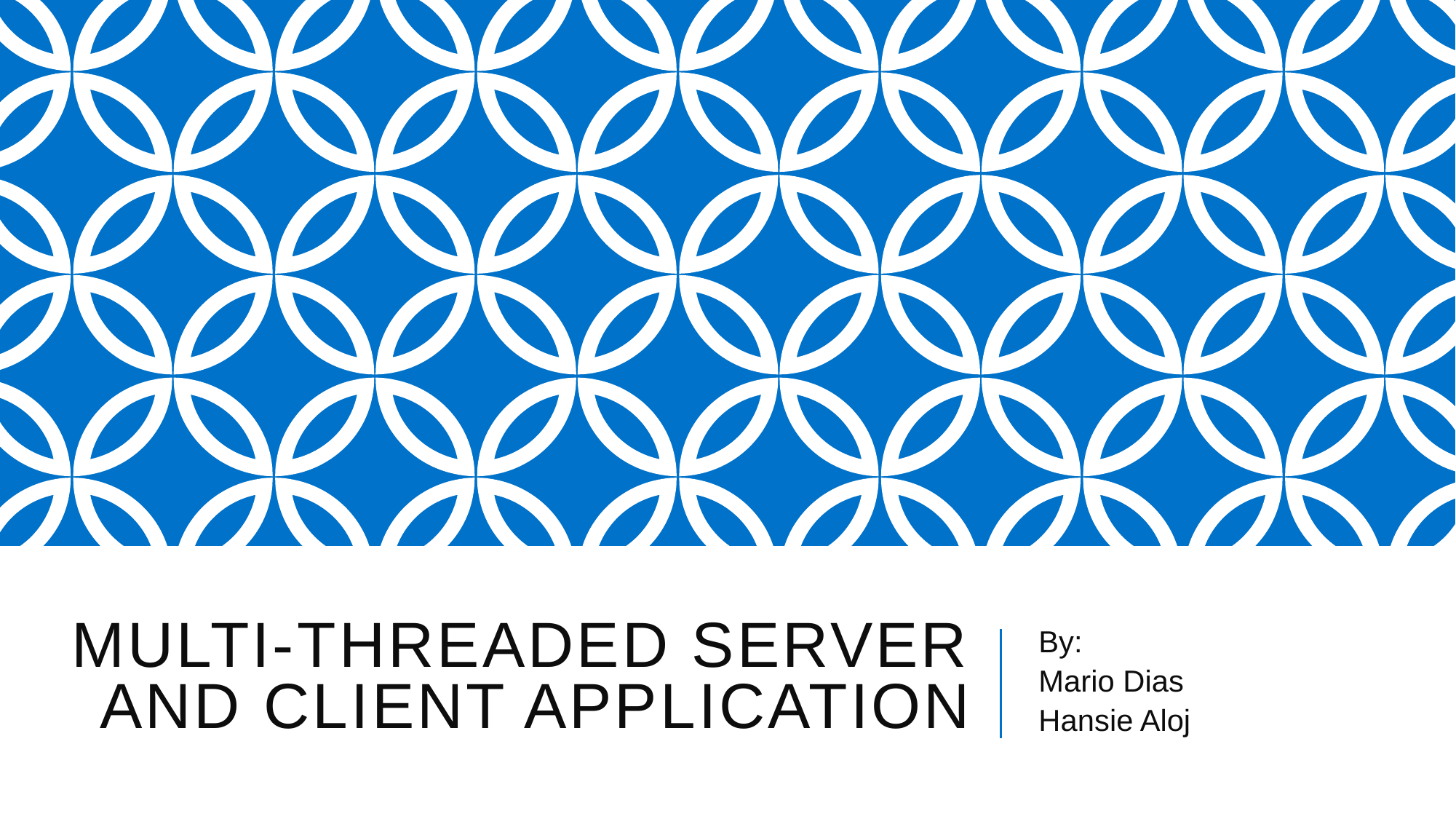

# Multi-Threaded Server and Client Application
By:
Mario Dias
Hansie Aloj